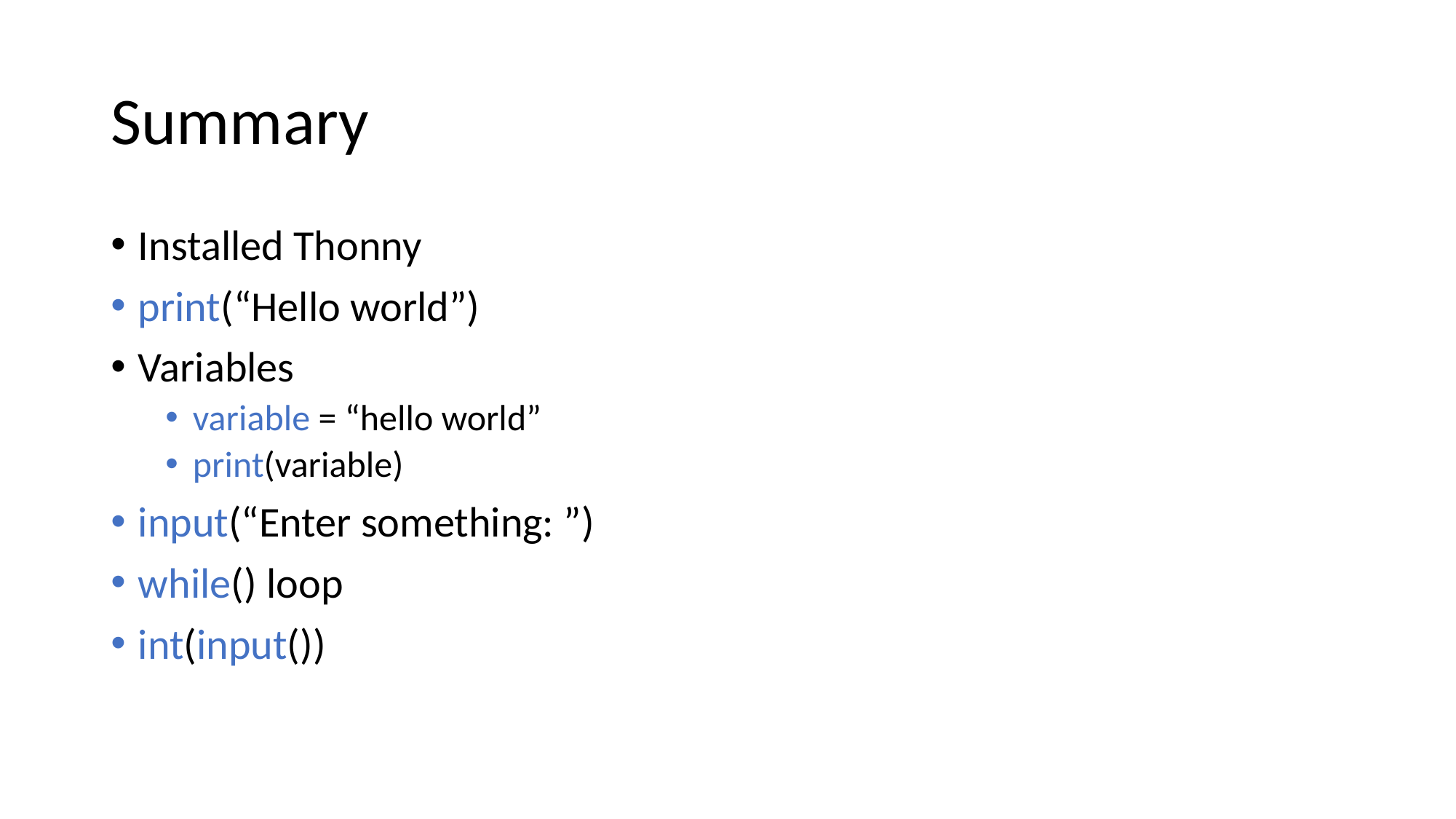

# Summary
Installed Thonny
print(“Hello world”)
Variables
variable = “hello world”
print(variable)
input(“Enter something: ”)
while() loop
int(input())